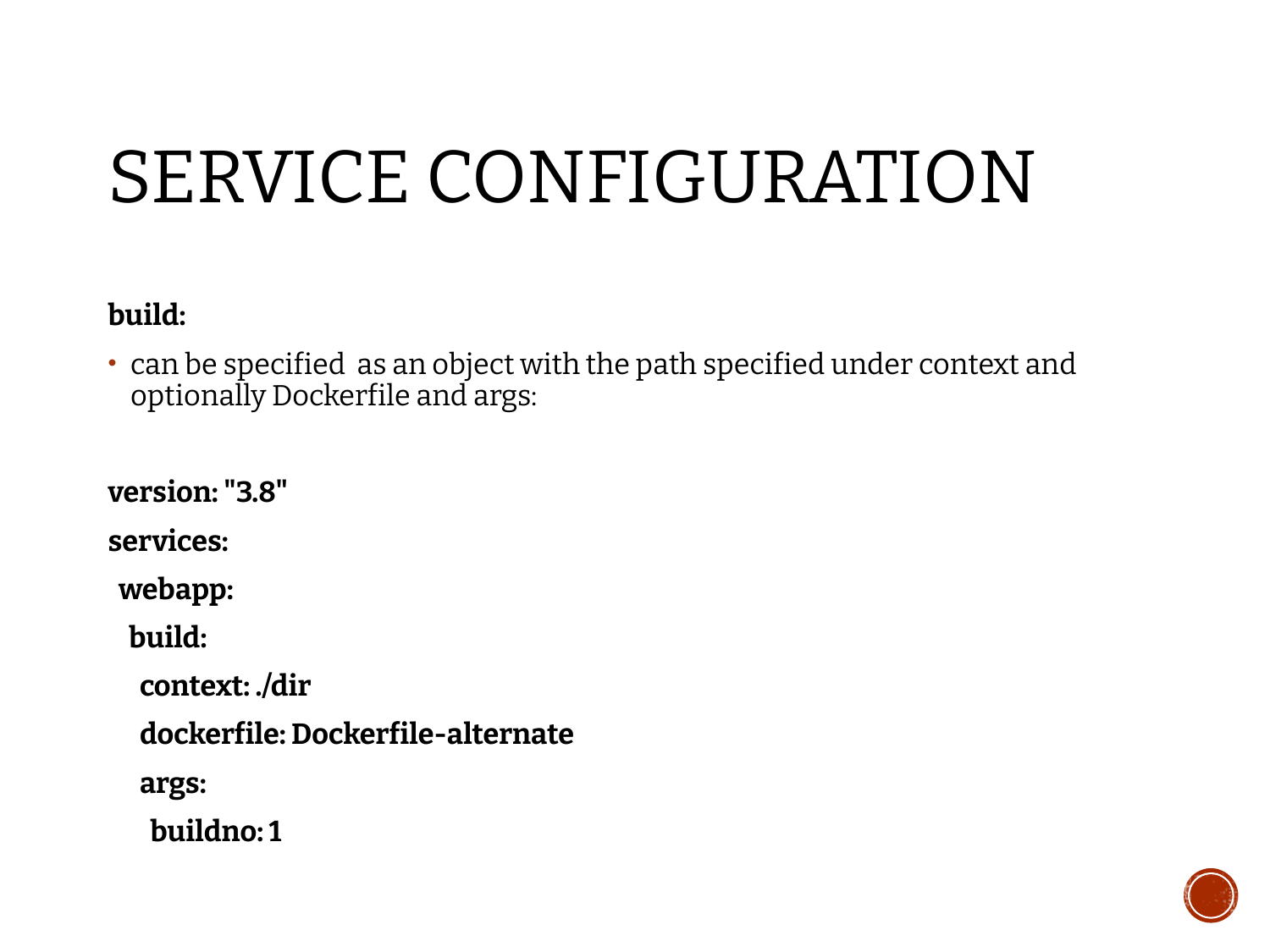

# Service configuration
build:
can be specified  as an object with the path specified under context and optionally Dockerfile and args:

version: "3.8"
services:
  webapp:
    build:
      context: ./dir
      dockerfile: Dockerfile-alternate
      args:
        buildno: 1